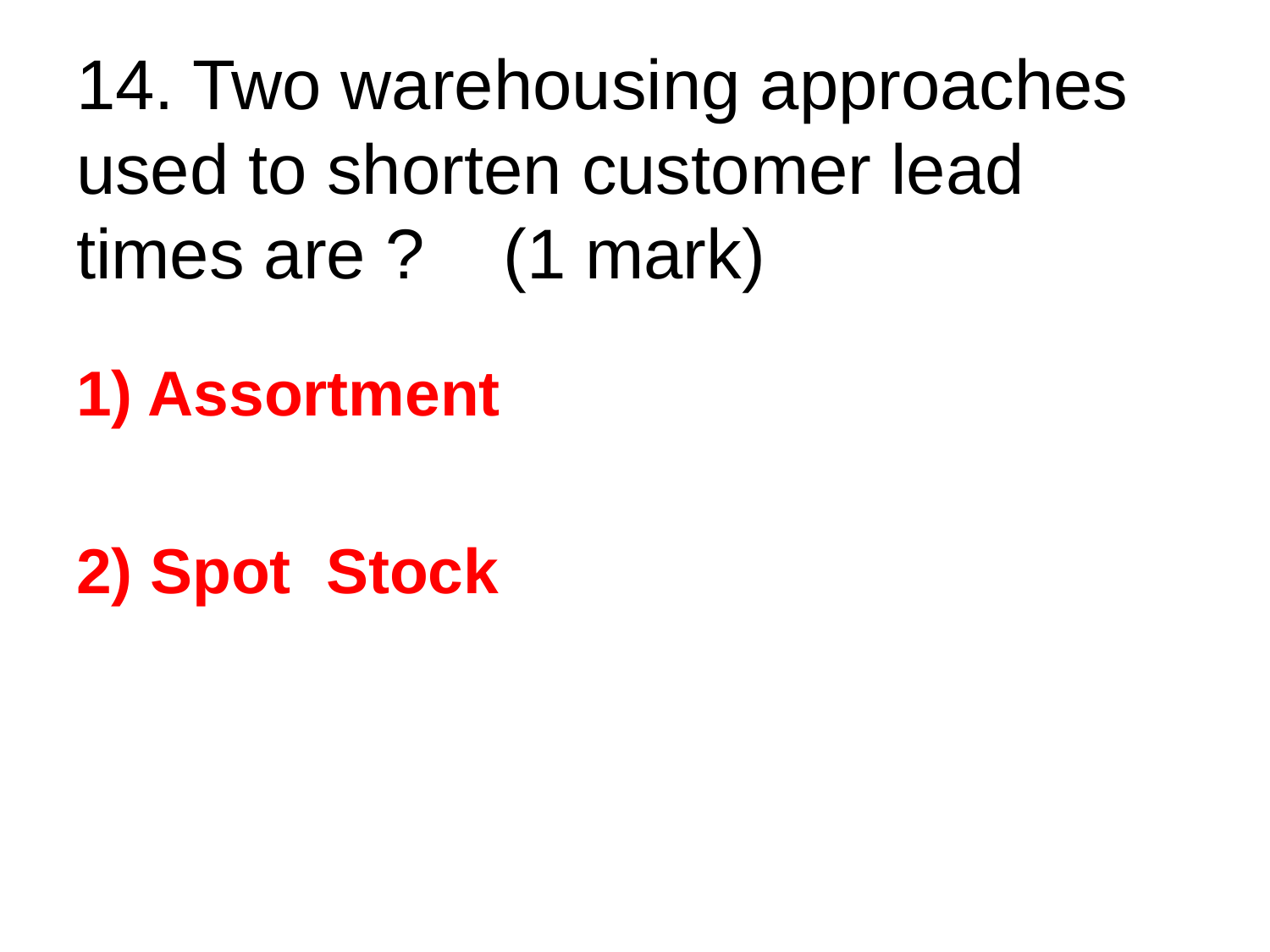

14. Two warehousing approaches used to shorten customer lead times are ?    (1 mark)
Assortment

2) Spot  Stock